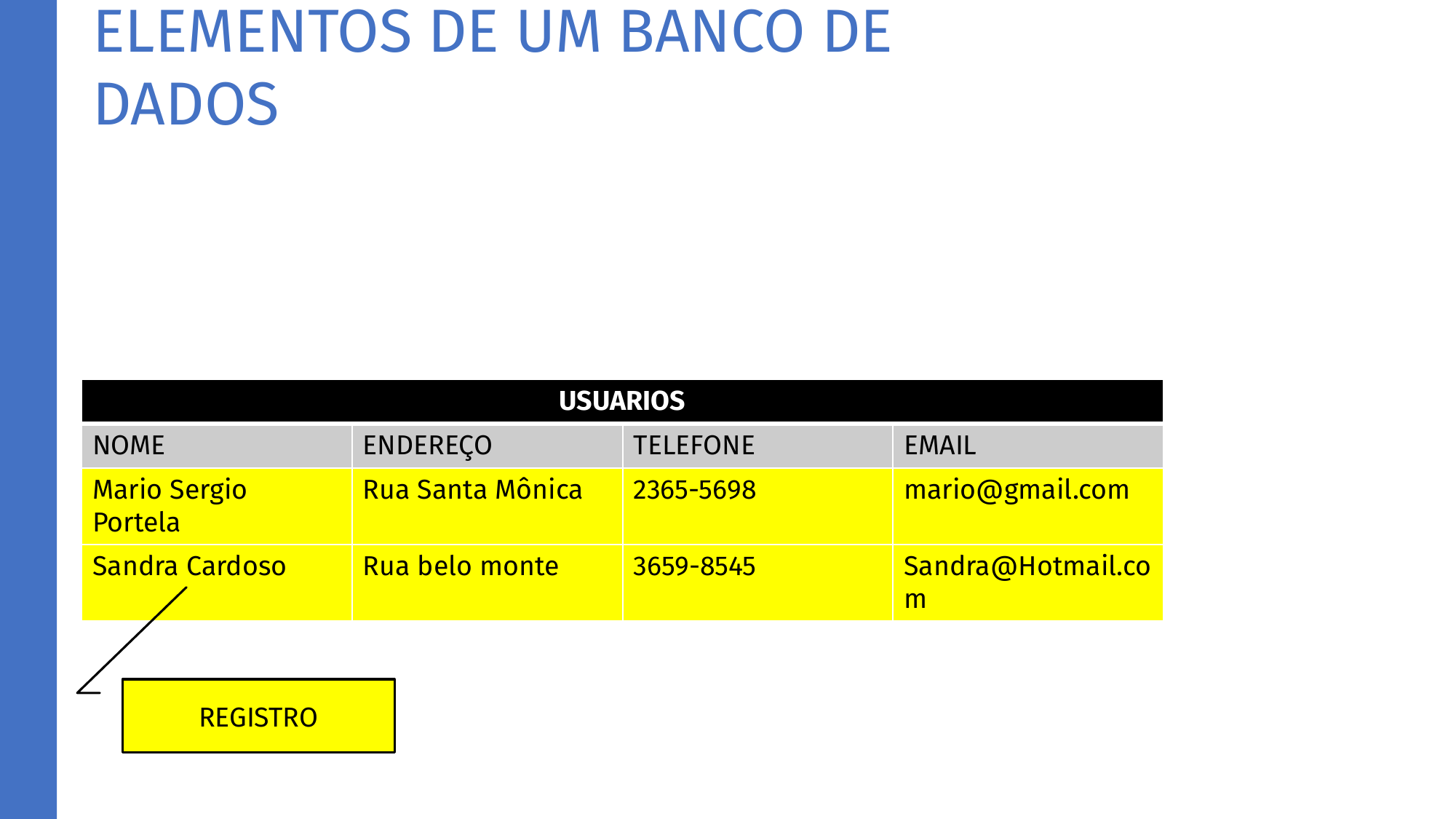

# ELEMENTOS DE UM BANCO DE DADOS

| USUARIOS |  |  |  |
| --- | --- | --- | --- |
| NOME | ENDEREÇO | TELEFONE | EMAIL |
| Mario Sergio Portela | Rua Santa Mônica | 2365-5698 | mario@gmail.com |
| Sandra Cardoso | Rua belo monte | 3659-8545 | Sandra@Hotmail.com |
REGISTRO